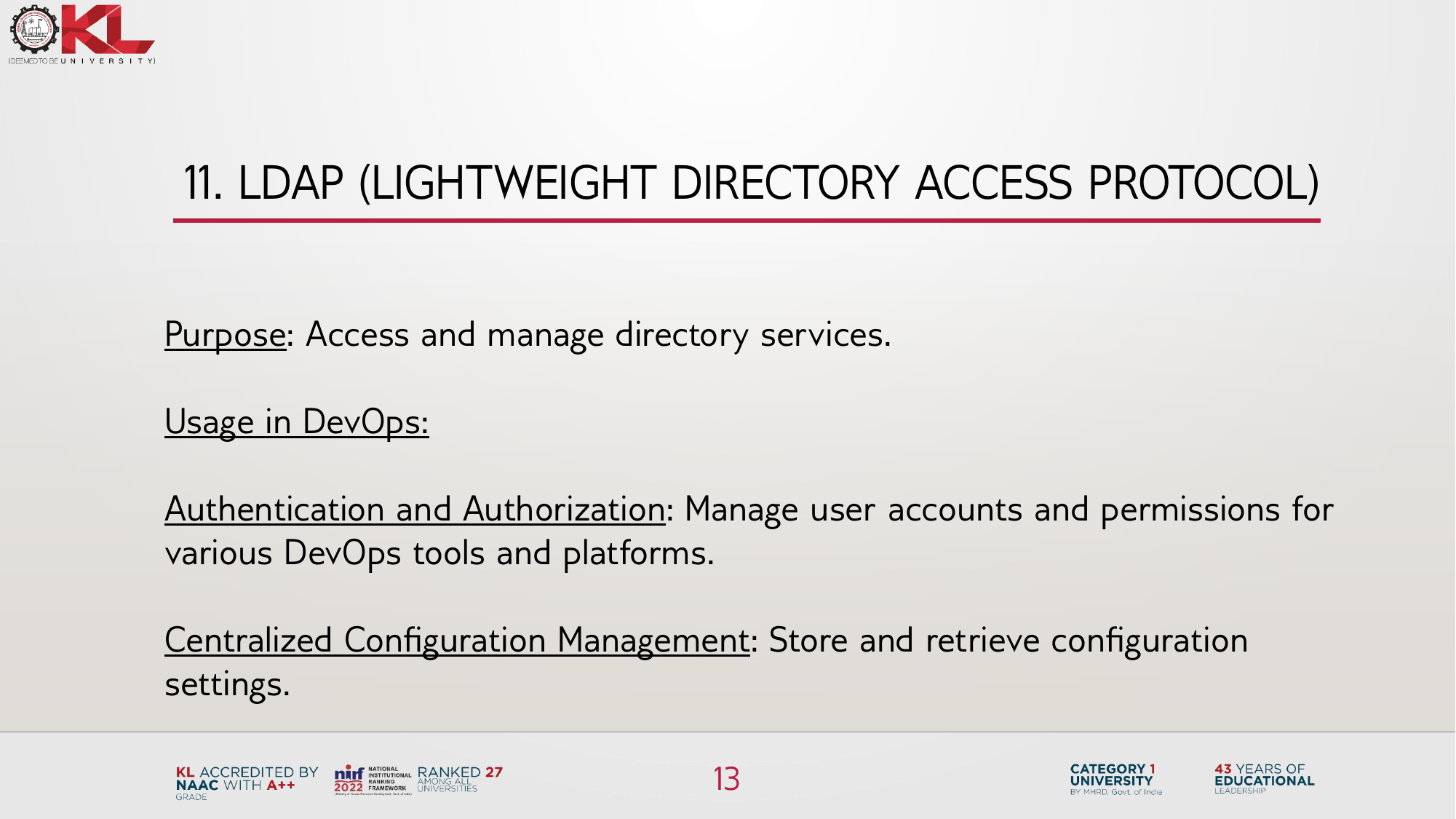

# 11. LDAP (Lightweight Directory Access Protocol)
Purpose: Access and manage directory services.

Usage in DevOps:

Authentication and Authorization: Manage user accounts and permissions for various DevOps tools and platforms.

Centralized Configuration Management: Store and retrieve configuration settings.
13